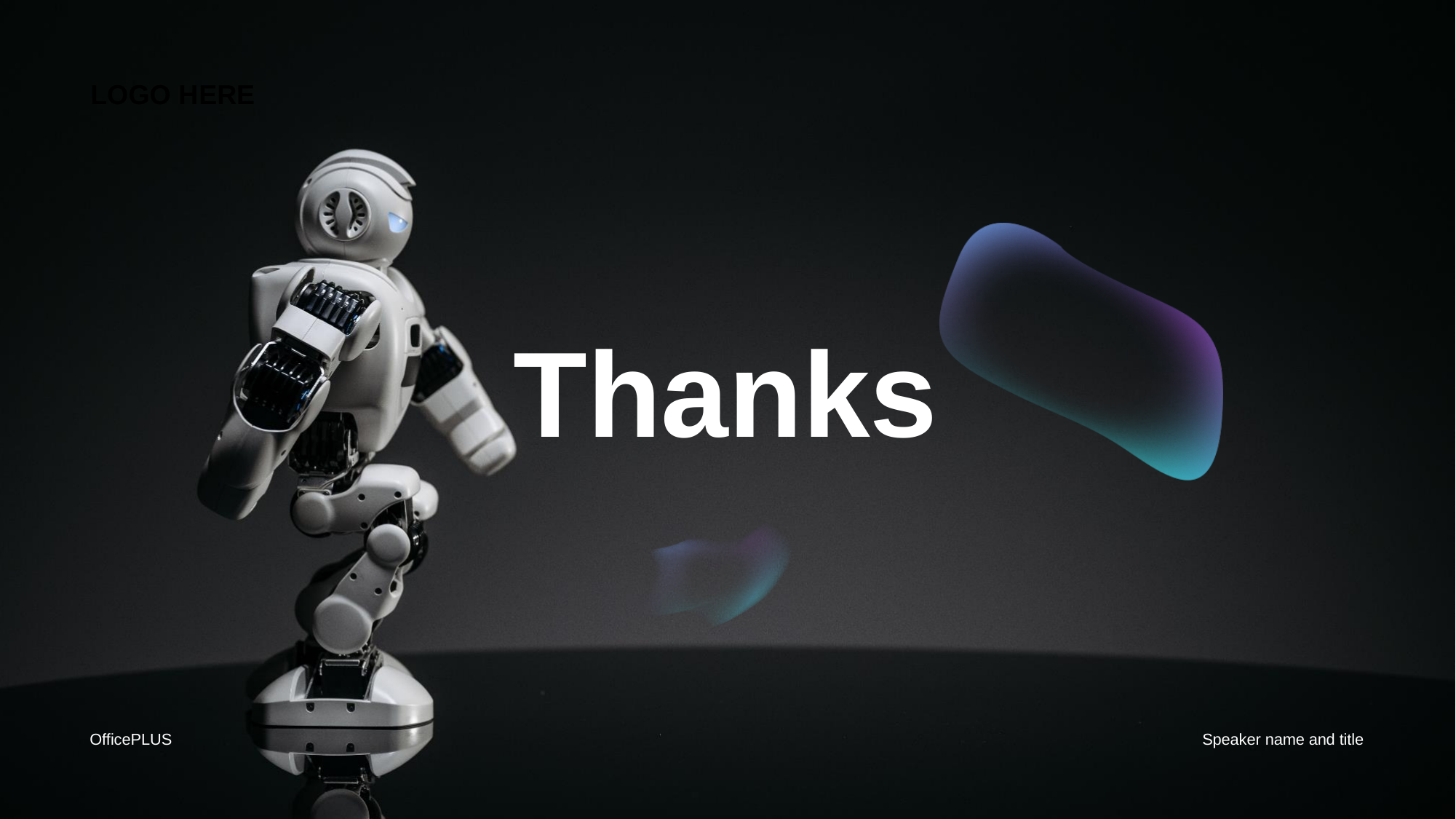

LOGO H ERE
Thanks
OfficePLUS
Speaker name and title